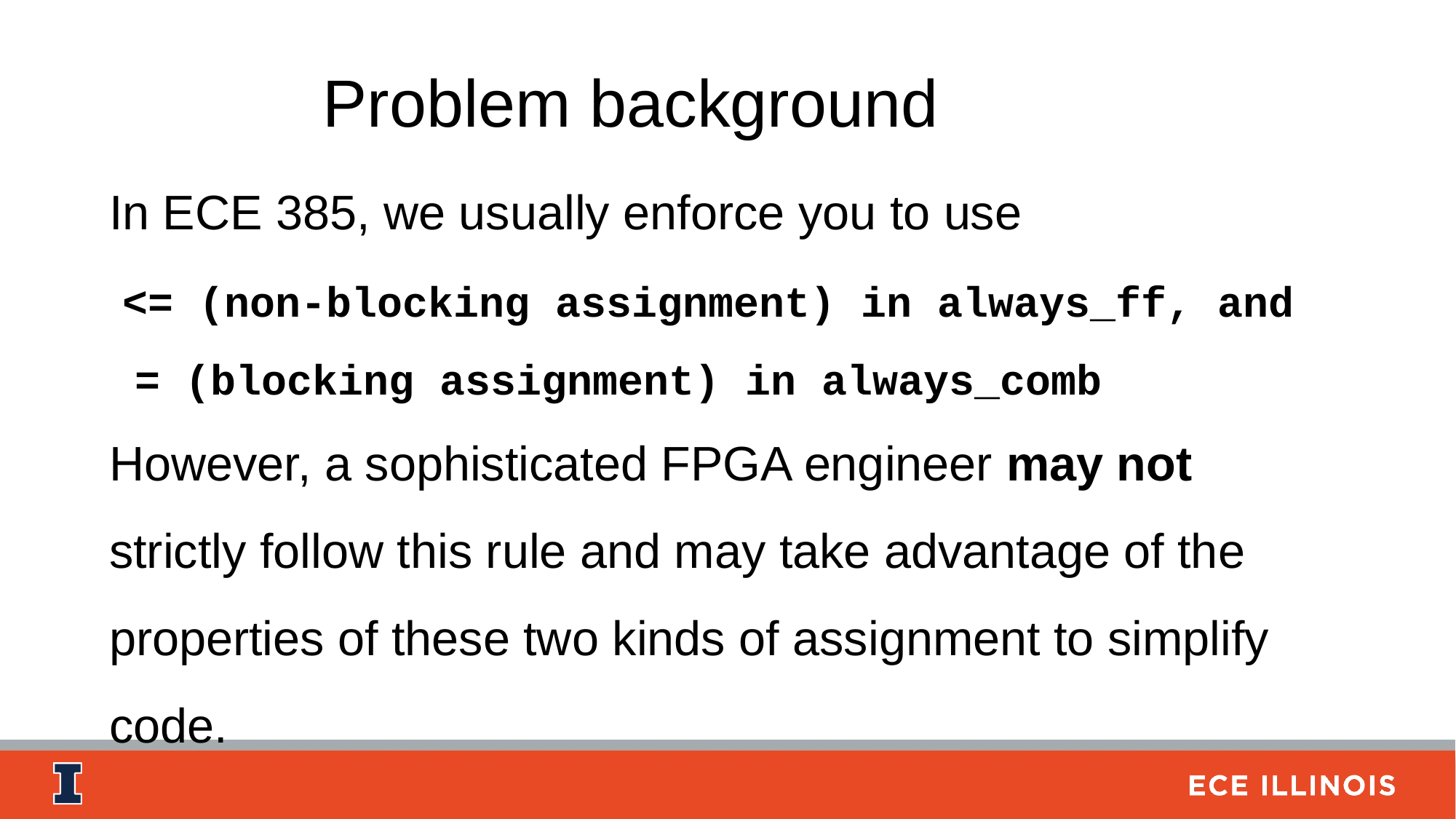

Problem background
In ECE 385, we usually enforce you to use
 <= (non-blocking assignment) in always_ff, and
 = (blocking assignment) in always_comb
However, a sophisticated FPGA engineer may not strictly follow this rule and may take advantage of the properties of these two kinds of assignment to simplify code.